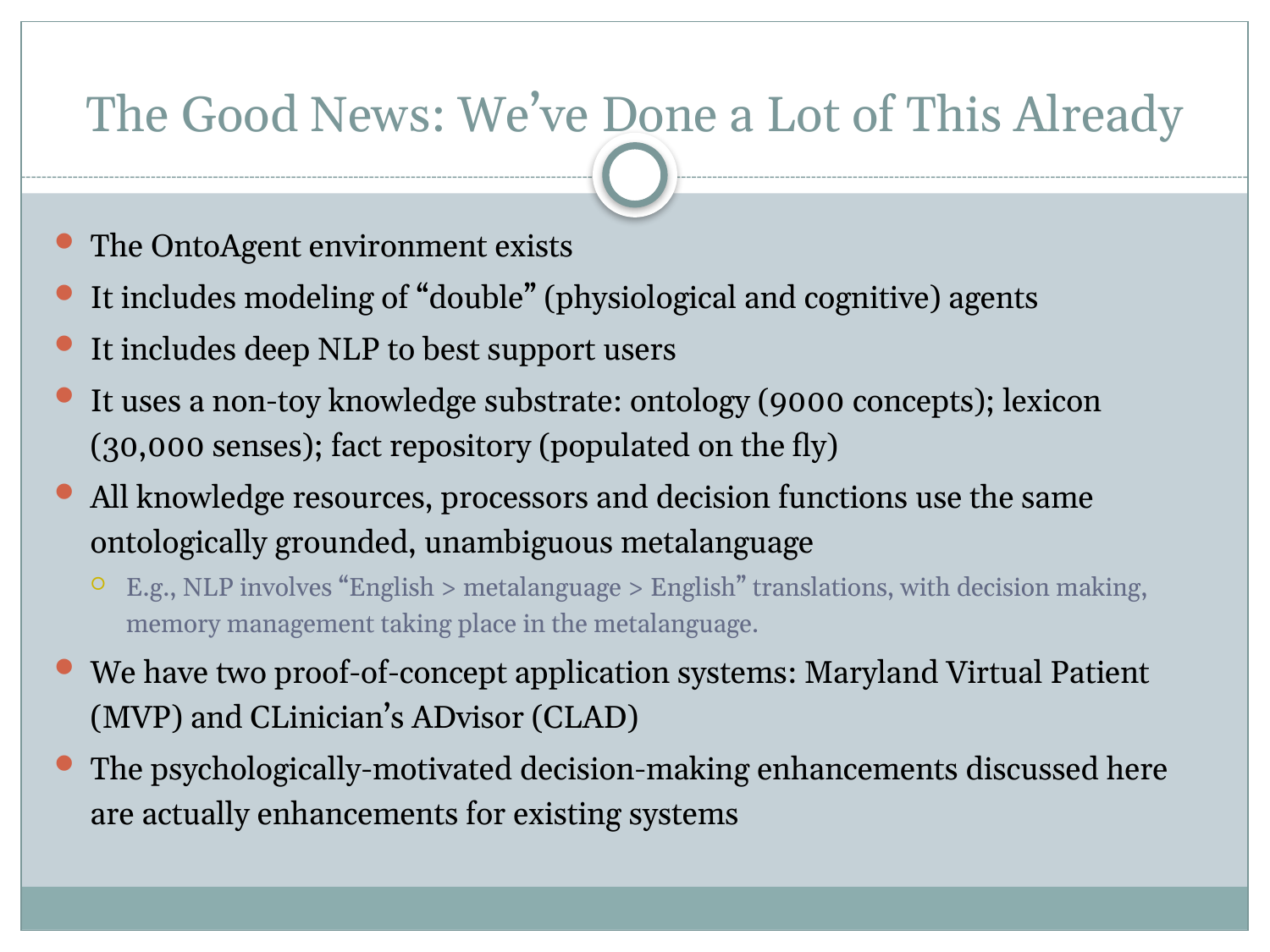

# The Good News: We’ve Done a Lot of This Already
The OntoAgent environment exists
It includes modeling of “double” (physiological and cognitive) agents
It includes deep NLP to best support users
It uses a non-toy knowledge substrate: ontology (9000 concepts); lexicon (30,000 senses); fact repository (populated on the fly)
All knowledge resources, processors and decision functions use the same ontologically grounded, unambiguous metalanguage
E.g., NLP involves “English > metalanguage > English” translations, with decision making, memory management taking place in the metalanguage.
We have two proof-of-concept application systems: Maryland Virtual Patient (MVP) and CLinician’s ADvisor (CLAD)
The psychologically-motivated decision-making enhancements discussed here are actually enhancements for existing systems